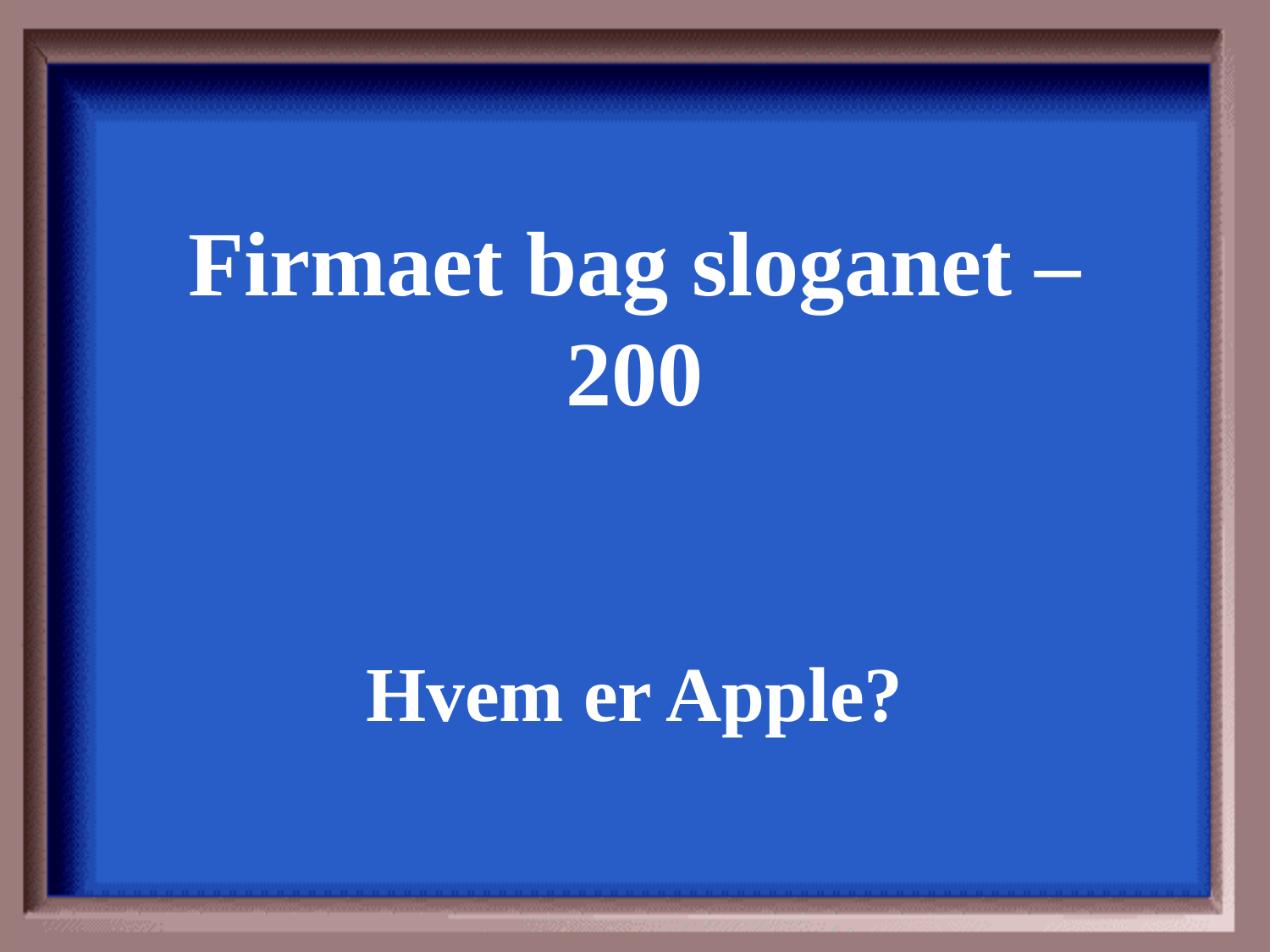

Firmaet bag sloganet – 200
Hvem er Apple?